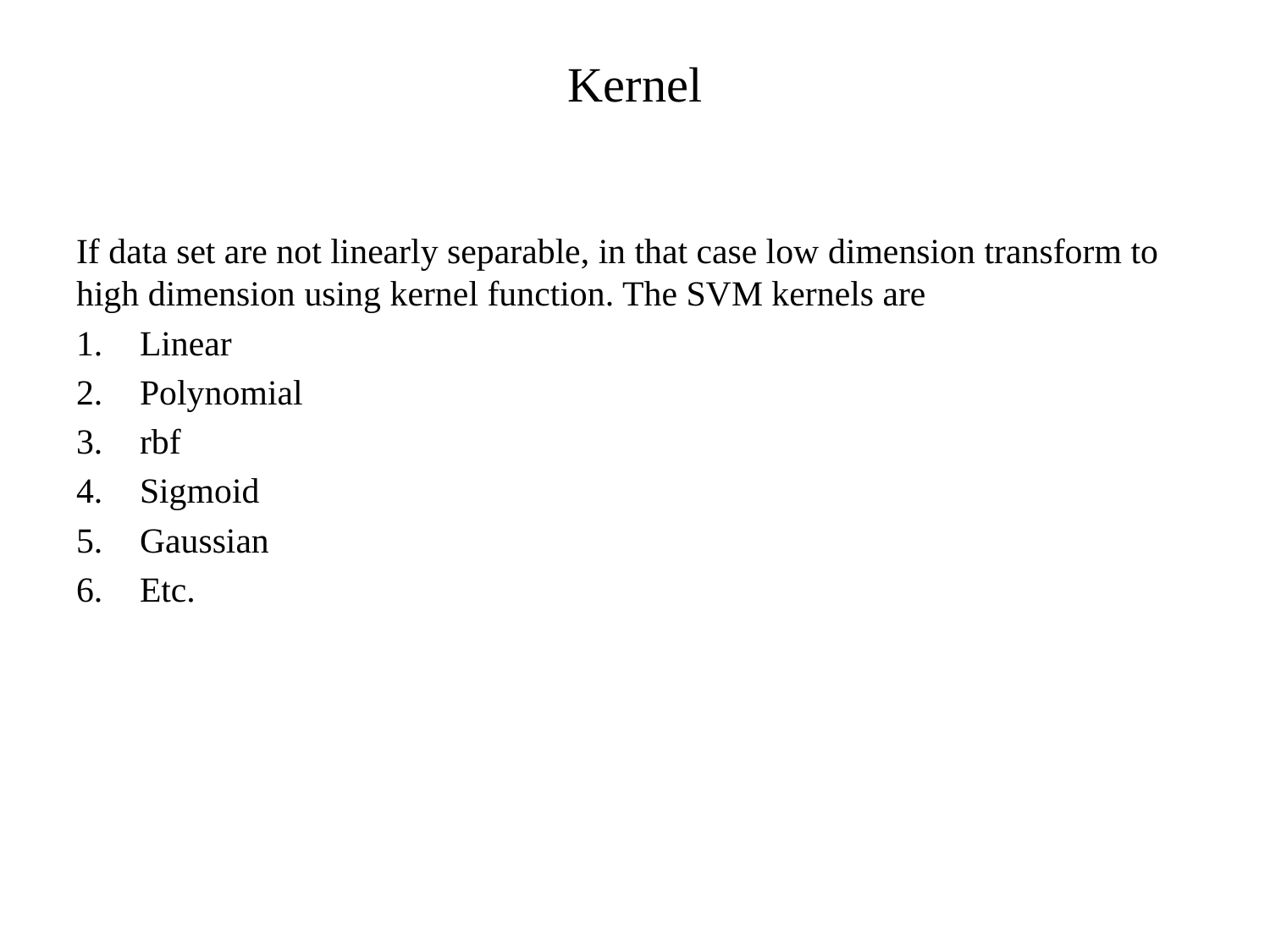

# Kernel
If data set are not linearly separable, in that case low dimension transform to high dimension using kernel function. The SVM kernels are
Linear
Polynomial
rbf
Sigmoid
Gaussian
Etc.